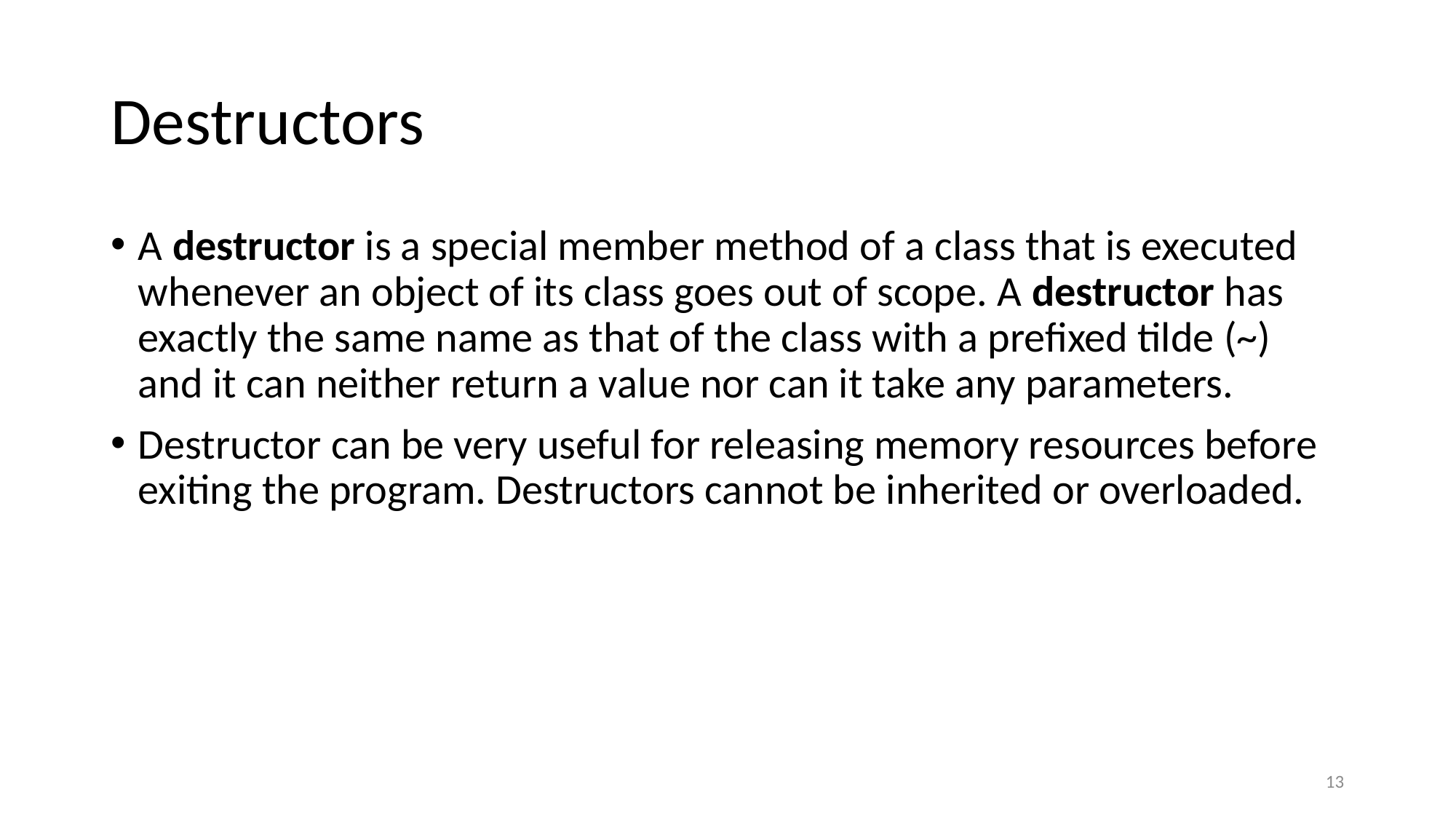

# Destructors
A destructor is a special member method of a class that is executed whenever an object of its class goes out of scope. A destructor has exactly the same name as that of the class with a prefixed tilde (~) and it can neither return a value nor can it take any parameters.
Destructor can be very useful for releasing memory resources before exiting the program. Destructors cannot be inherited or overloaded.

13